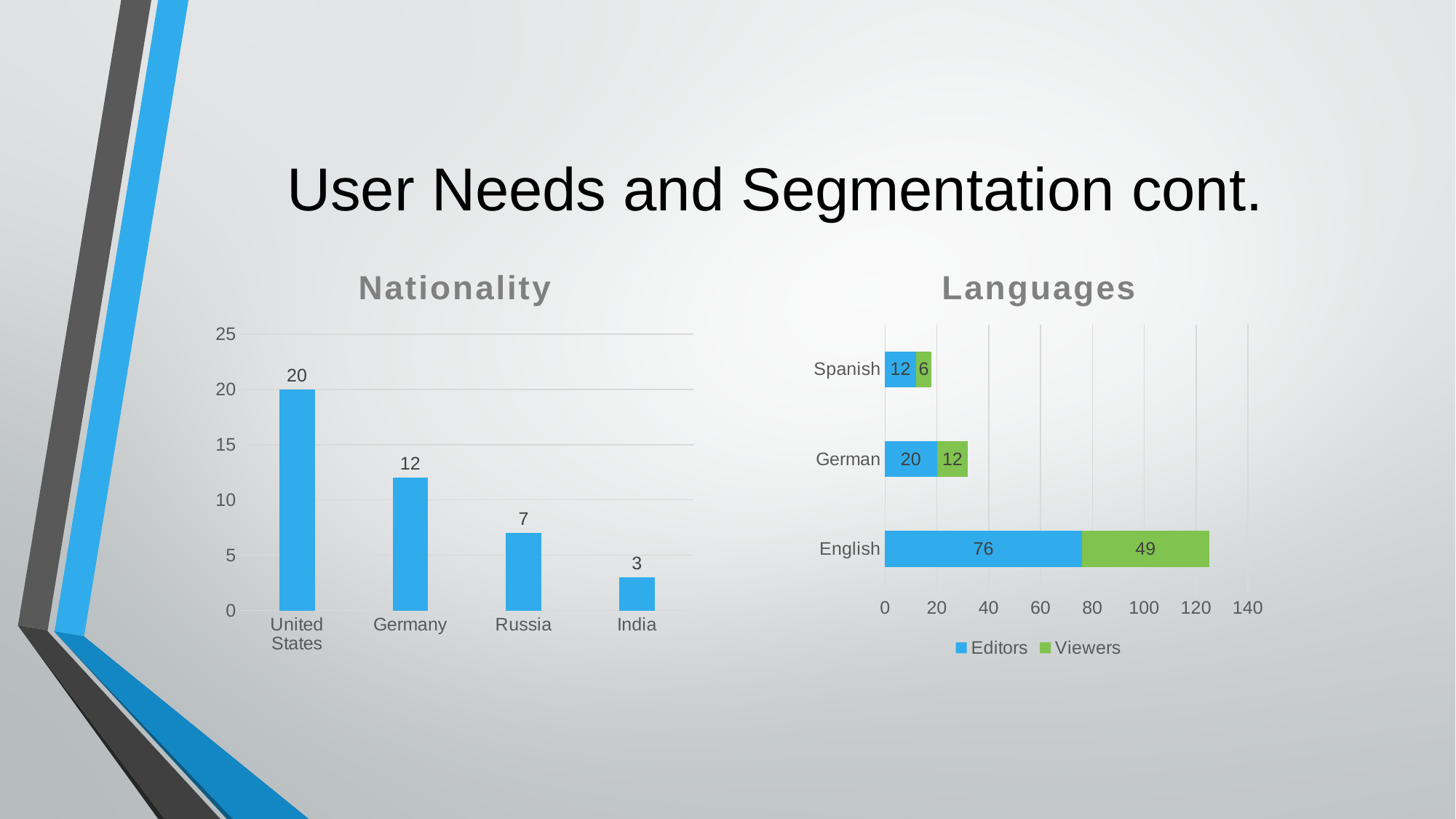

# User Needs and Segmentation cont.

### Chart: Nationality

| Category | Series 1 |
|---|---|
| United States | 20.0 |
| Germany | 12.0 |
| Russia | 7.0 |
| India | 3.0 |

### Chart: Languages

| Category | Editors | Viewers |
|---|---|---|
| English | 76.0 | 49.0 |
| German | 20.0 | 12.0 |
| Spanish | 12.0 | 6.0 |